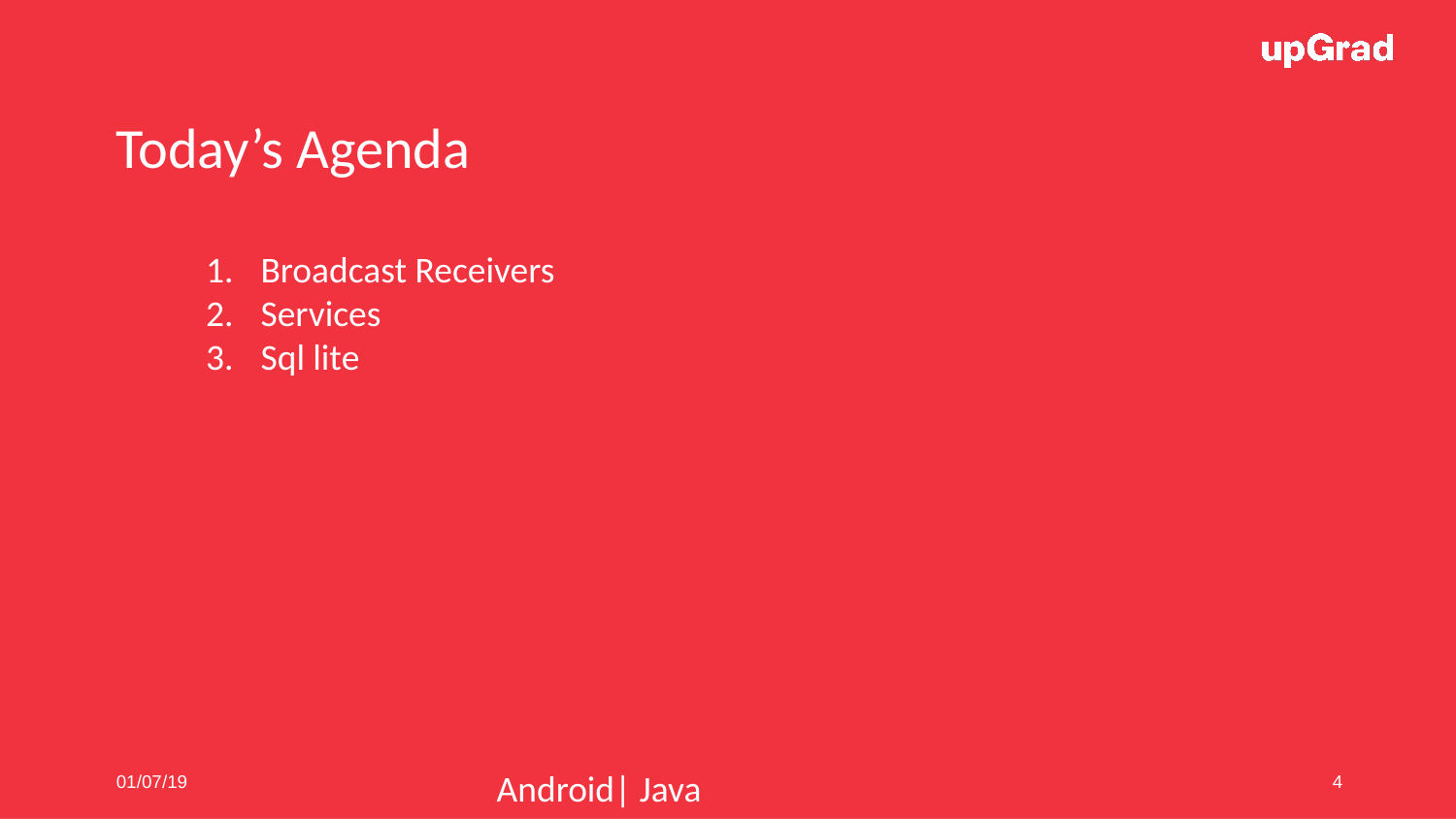

Today’s Agenda
Broadcast Receivers
Services
Sql lite
01/07/19
Android| Java

4